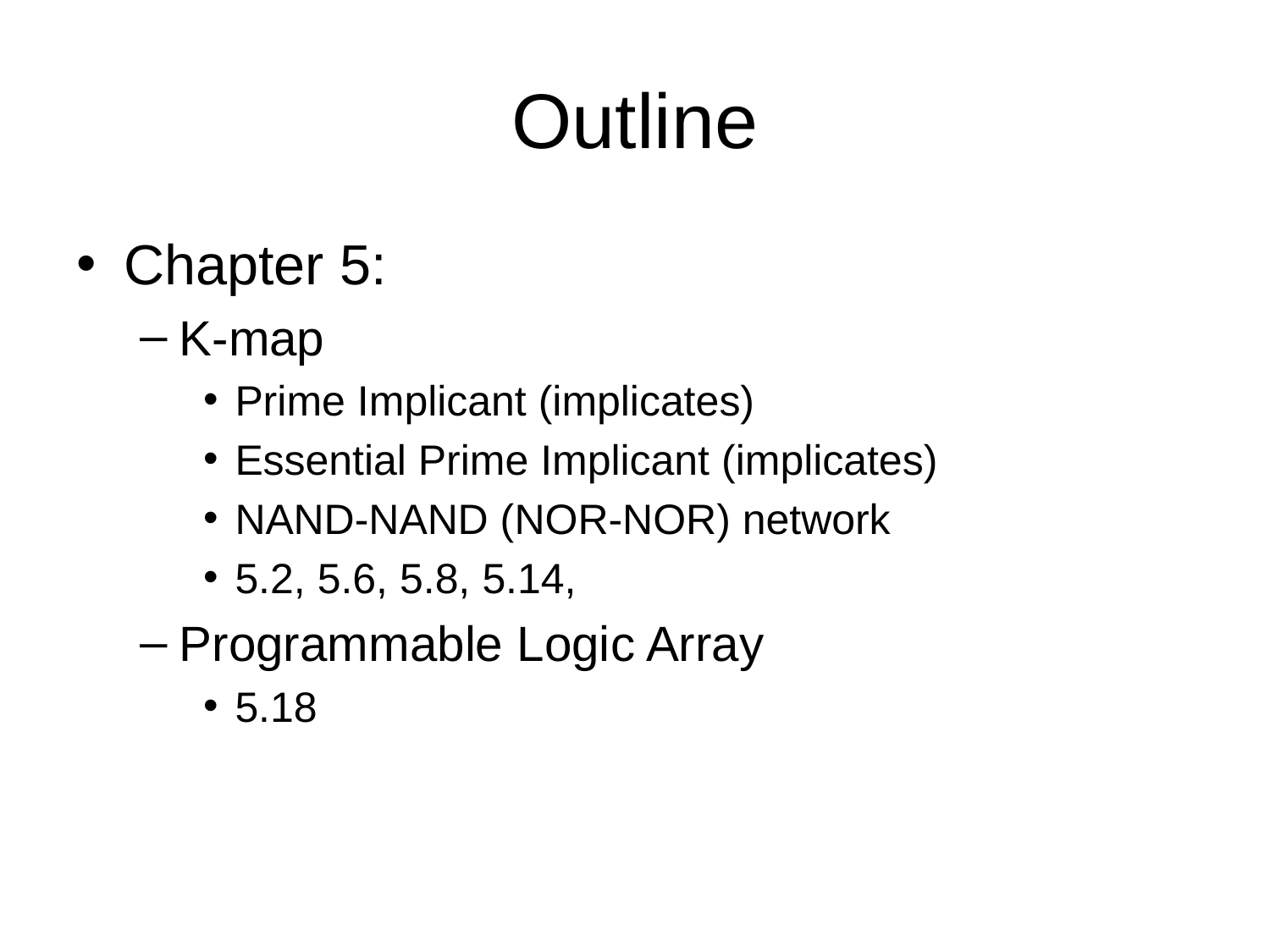

# Outline
Chapter 5:
K-map
Prime Implicant (implicates)
Essential Prime Implicant (implicates)
NAND-NAND (NOR-NOR) network
5.2, 5.6, 5.8, 5.14,
Programmable Logic Array
5.18